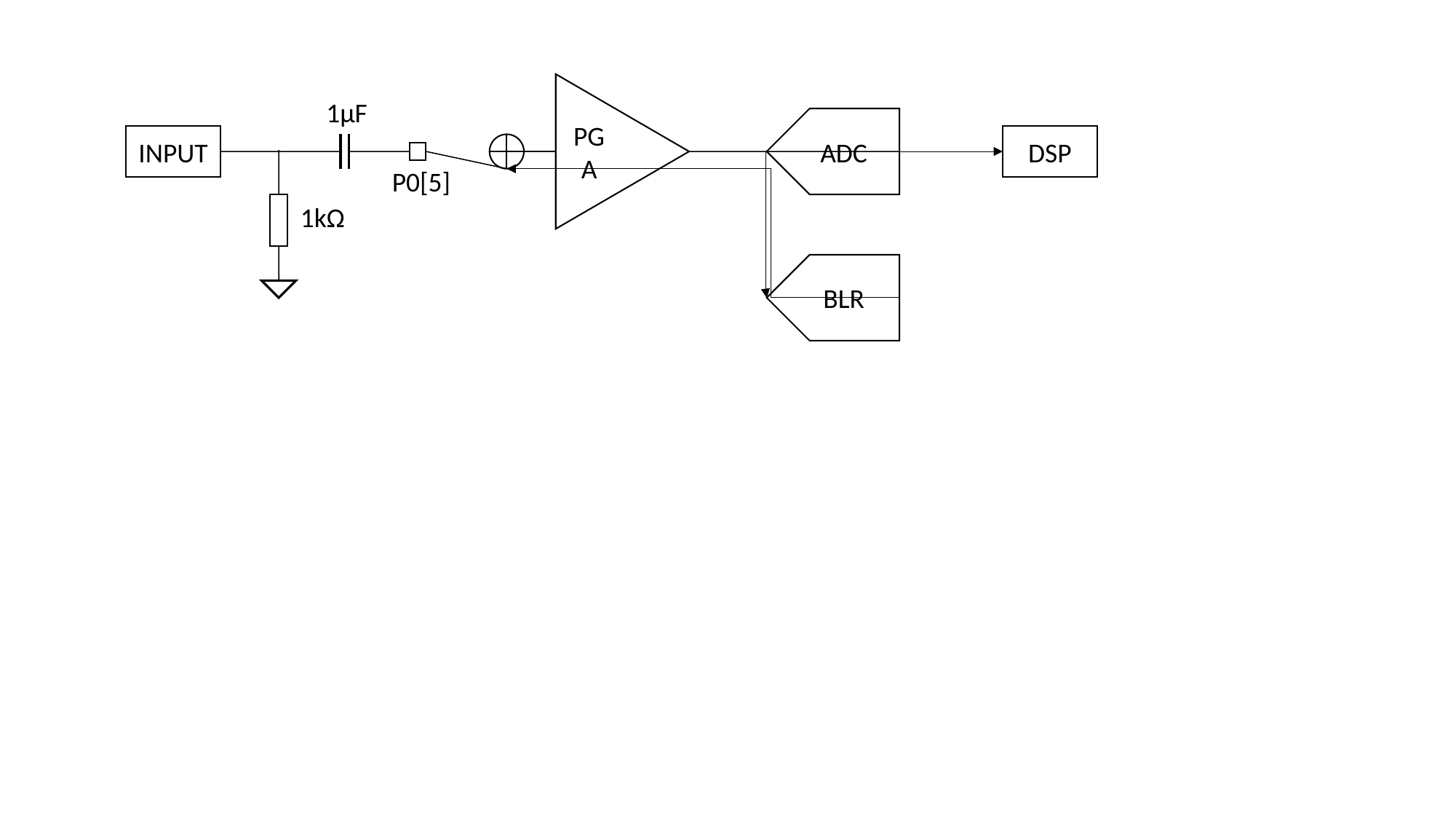

PGA
1μF
ADC
INPUT
DSP

P0[5]

1kΩ
BLR